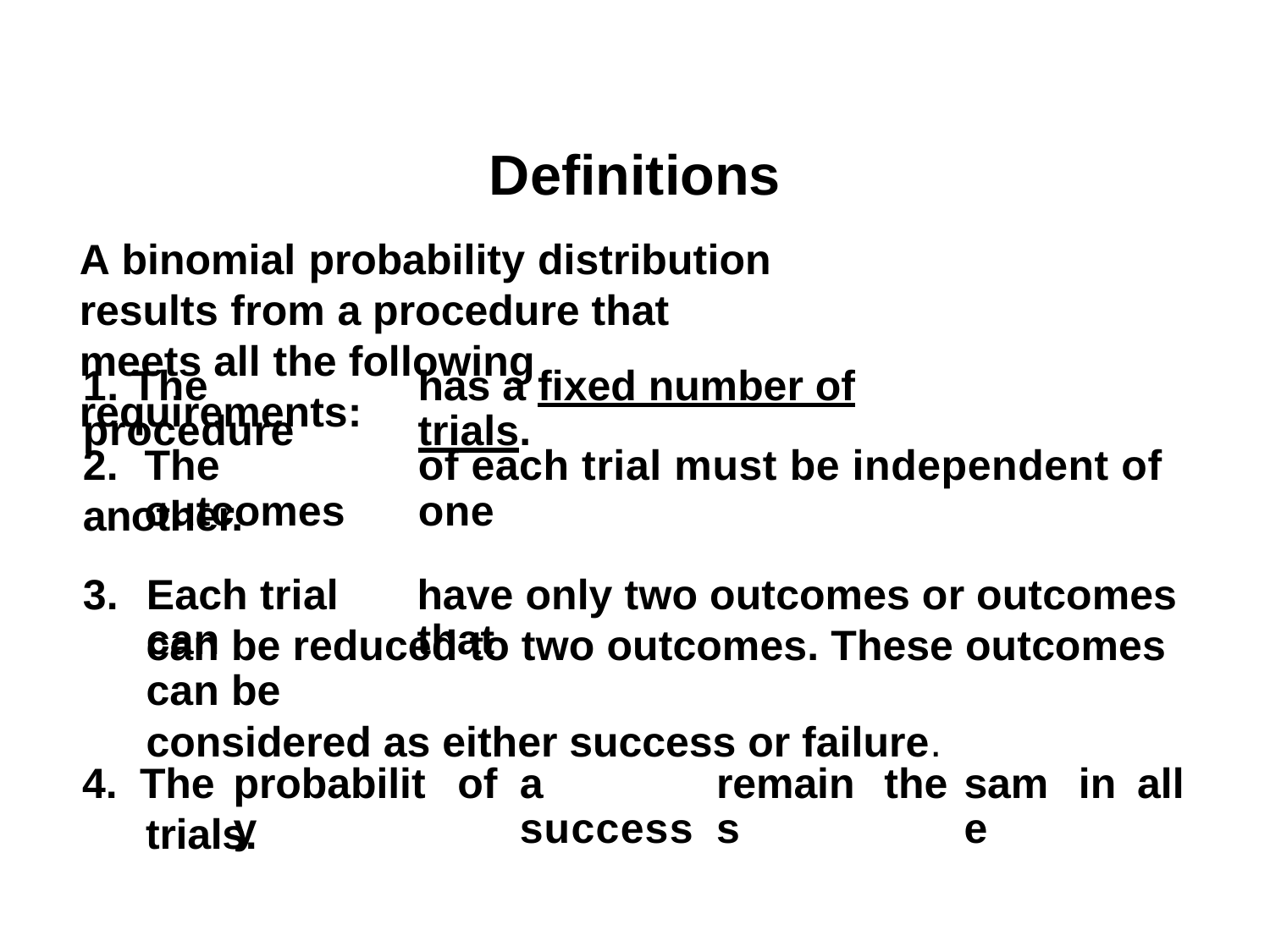

Definitions
A binomial probability distribution results from a procedure that meets all the following requirements:
1. The procedure
has a fixed number of trials.

2.
The outcomes
of each trial must be independent of one
another.
3.
Each trial can
have only two outcomes or outcomes that
can be reduced to two outcomes. These outcomes can be
considered as either success or failure.
4.
The
probability
of
a success
remains
the
same
in
all
trials.